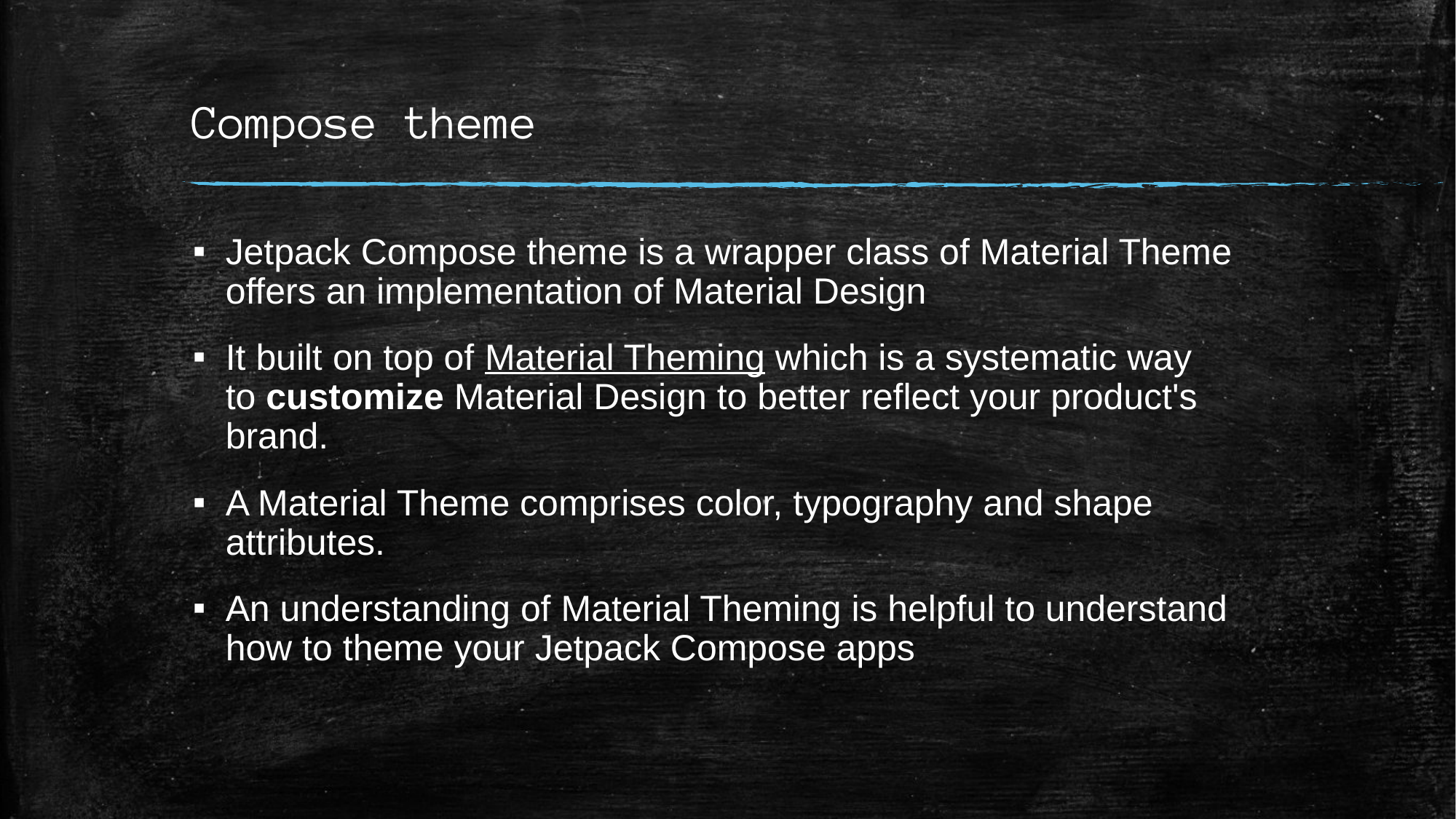

# Compose theme
Jetpack Compose theme is a wrapper class of Material Theme offers an implementation of Material Design
It built on top of Material Theming which is a systematic way to customize Material Design to better reflect your product's brand.
A Material Theme comprises color, typography and shape attributes.
An understanding of Material Theming is helpful to understand how to theme your Jetpack Compose apps